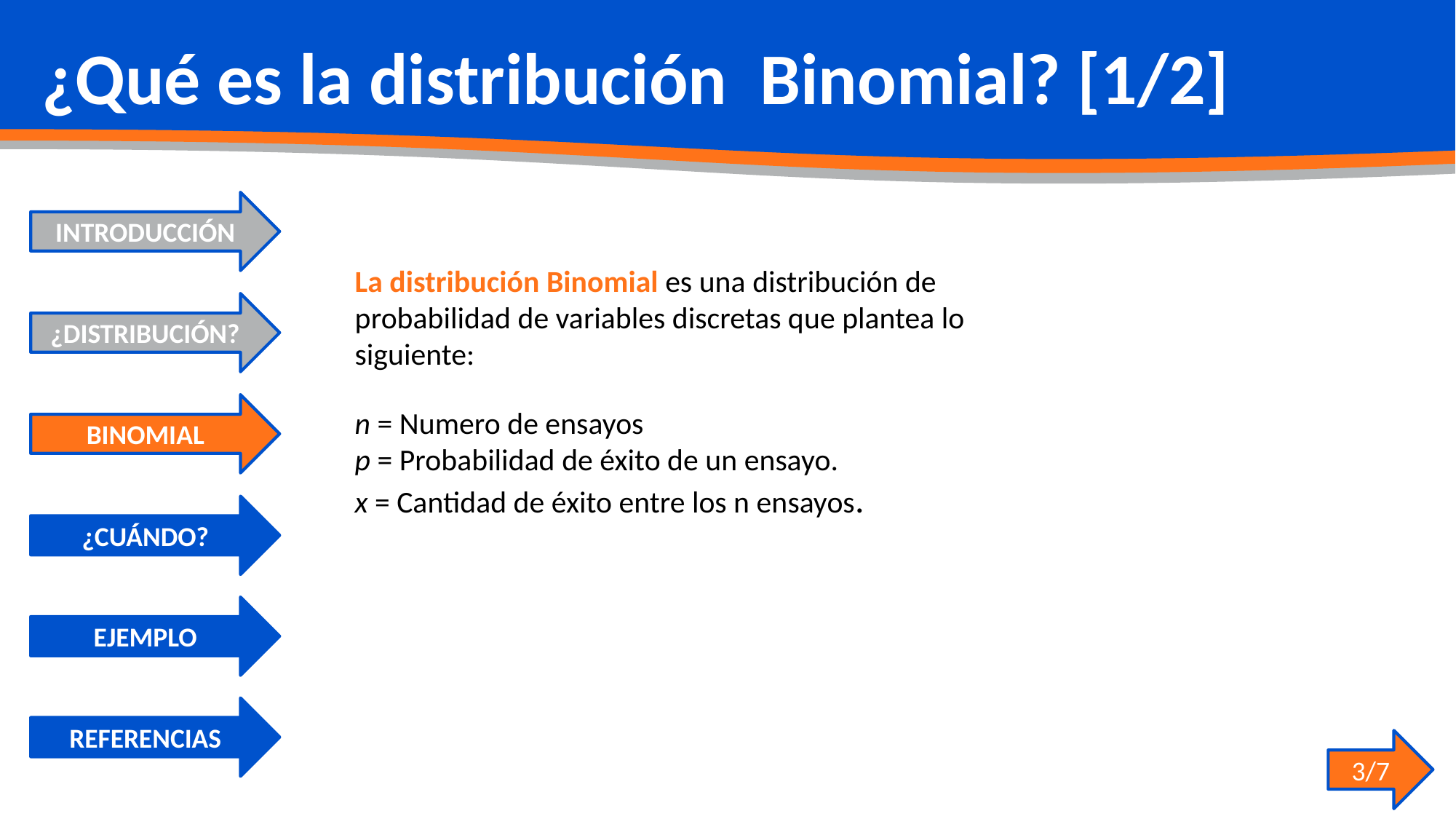

¿Qué es la distribución  Binomial? [1/2]
INTRODUCCIÓN

La distribución Binomial es una distribución de probabilidad de variables discretas que plantea lo siguiente:

n = Numero de ensayos
p = Probabilidad de éxito de un ensayo.
x = Cantidad de éxito entre los n ensayos.

¿DISTRIBUCIÓN?
BINOMIAL
¿CUÁNDO?
EJEMPLO

REFERENCIAS
3/7